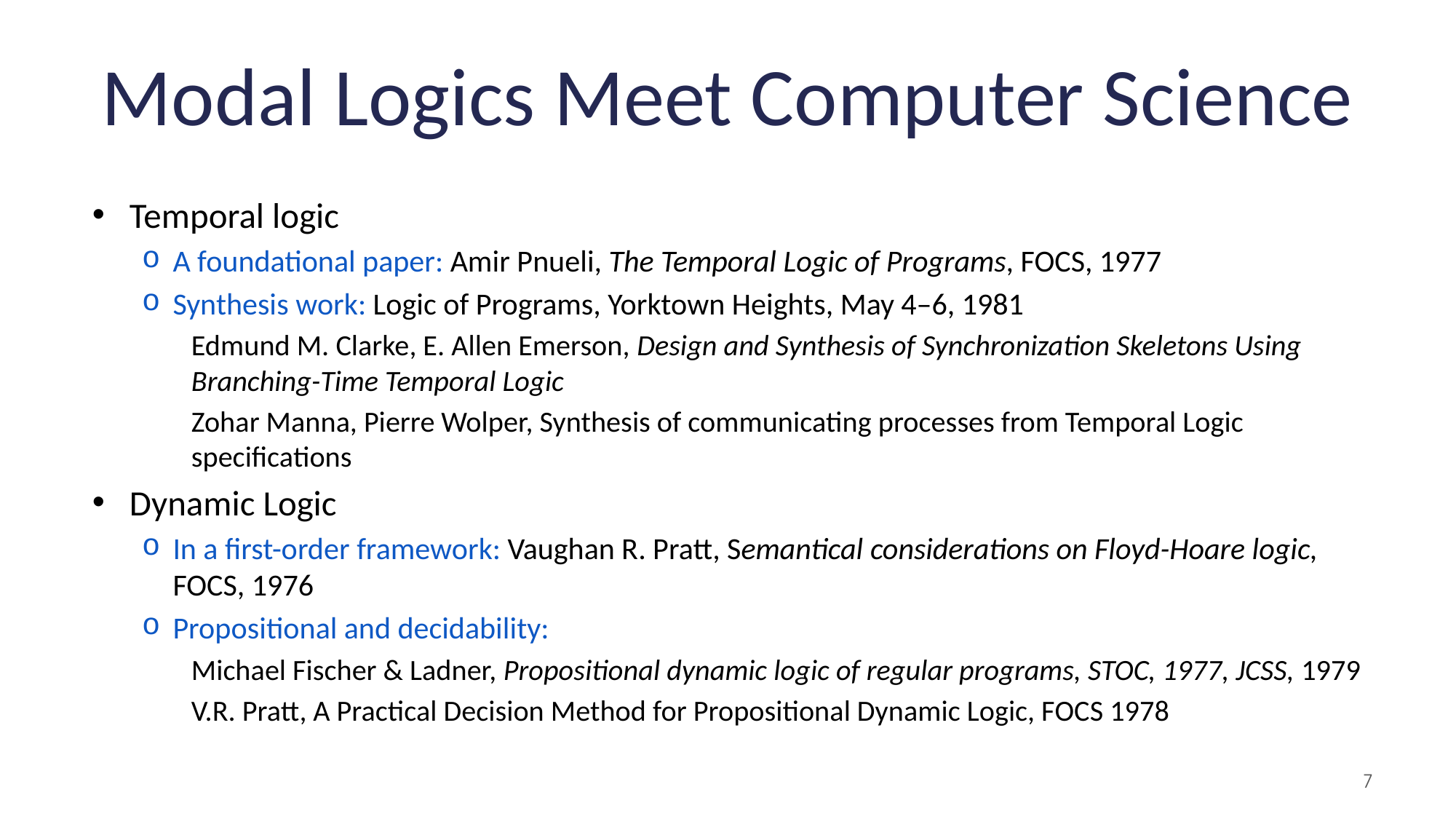

# Modal Logics Meet Computer Science
Temporal logic
A foundational paper: Amir Pnueli, The Temporal Logic of Programs, FOCS, 1977
Synthesis work: Logic of Programs, Yorktown Heights, May 4–6, 1981
Edmund M. Clarke, E. Allen Emerson, Design and Synthesis of Synchronization Skeletons Using Branching-Time Temporal Logic
Zohar Manna, Pierre Wolper, Synthesis of communicating processes from Temporal Logic specifications
Dynamic Logic
In a first-order framework: Vaughan R. Pratt, Semantical considerations on Floyd-Hoare logic, FOCS, 1976
Propositional and decidability:
Michael Fischer & Ladner, Propositional dynamic logic of regular programs, STOC, 1977, JCSS, 1979
V.R. Pratt, A Practical Decision Method for Propositional Dynamic Logic, FOCS 1978
7